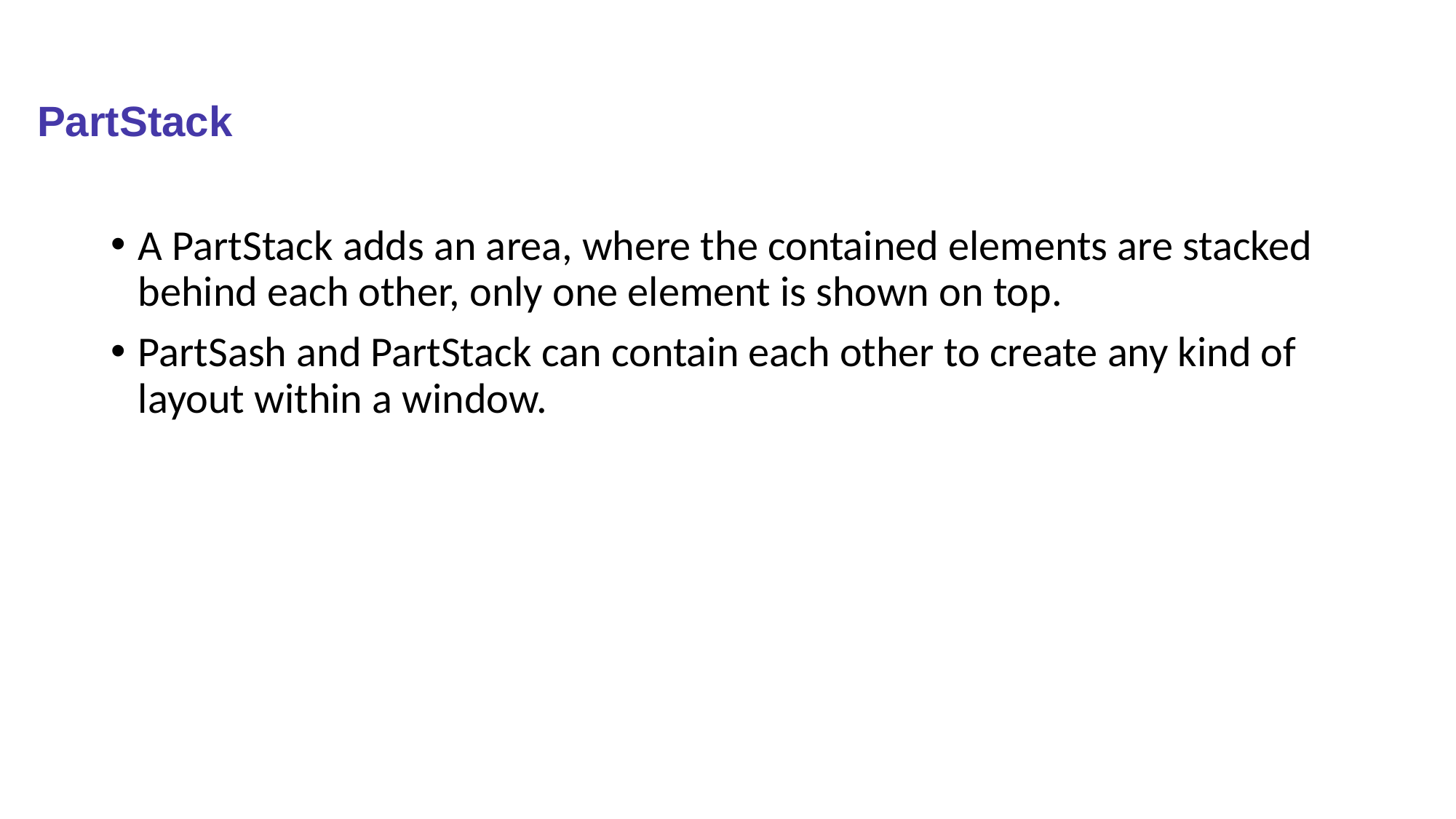

# PartStack
A PartStack adds an area, where the contained elements are stacked behind each other, only one element is shown on top.
PartSash and PartStack can contain each other to create any kind of layout within a window.